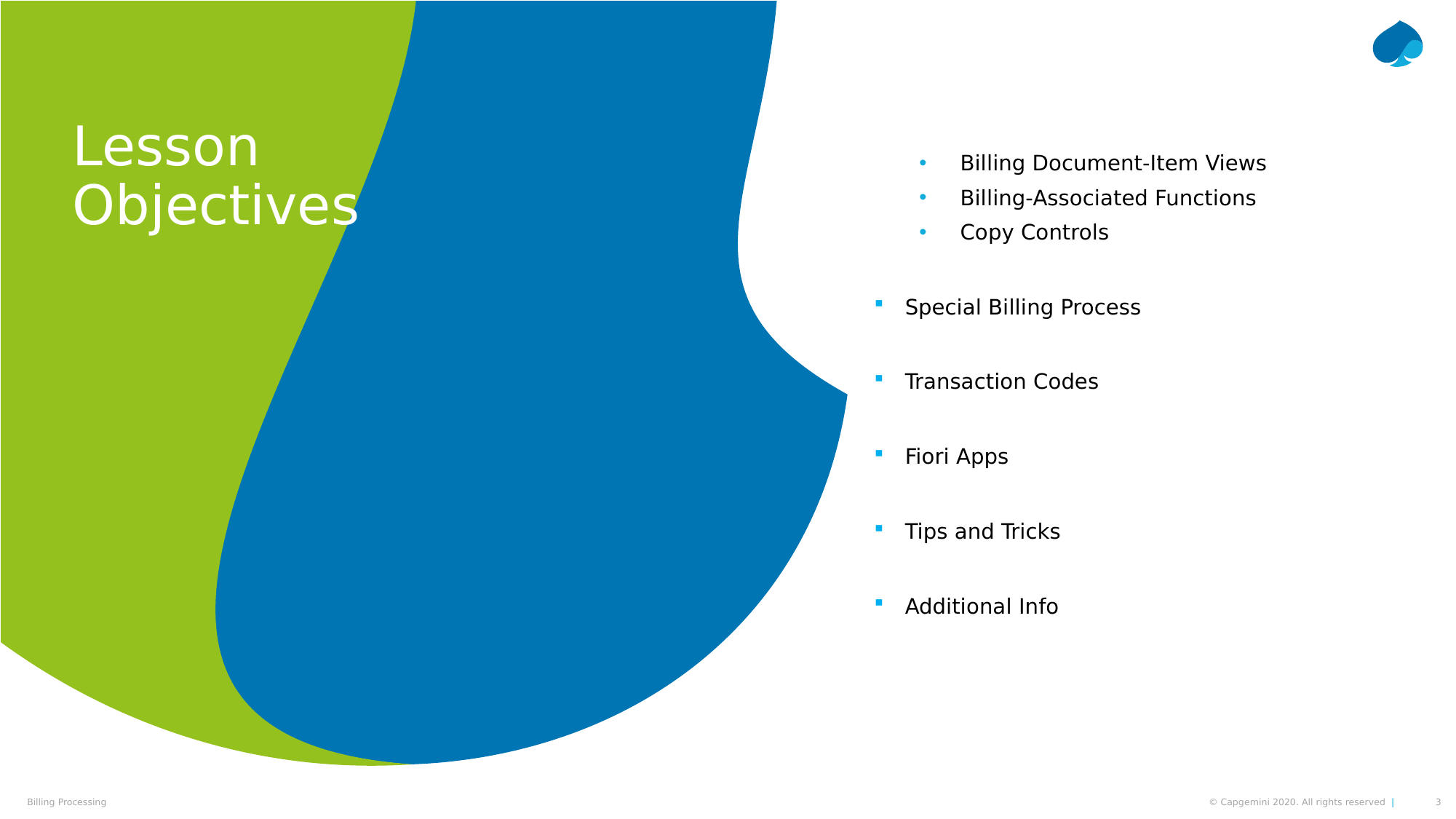

Lesson Objectives
Billing Document-Item Views
Billing-Associated Functions
Copy Controls

Special Billing Process

Transaction Codes

Fiori Apps

Tips and Tricks

Additional Info